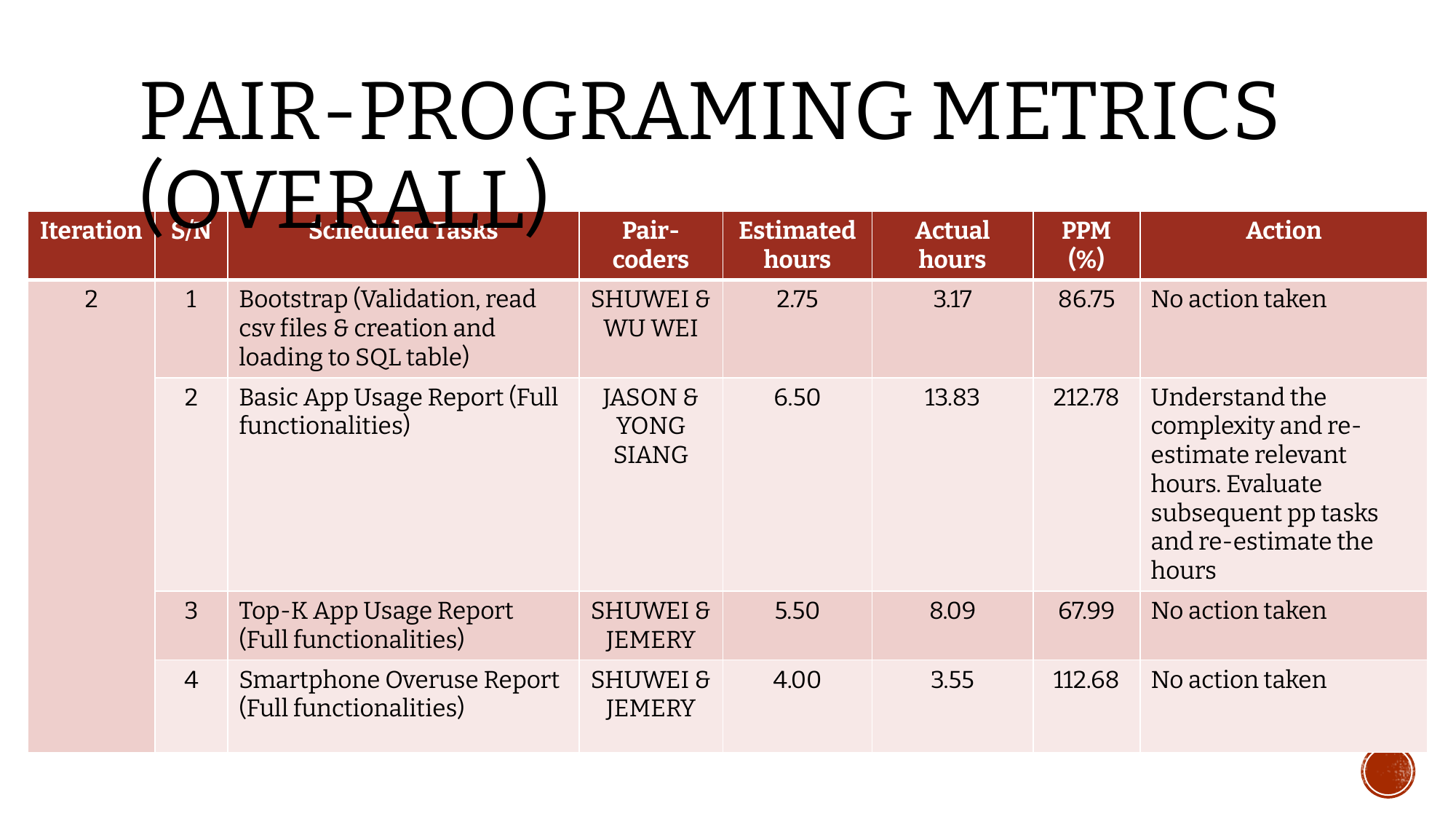

# PAIR-PROGRAMING metrics (Overall)
| Iteration | S/N | Scheduled Tasks | Pair-coders | Estimated hours | Actual hours | PPM (%) | Action |
| --- | --- | --- | --- | --- | --- | --- | --- |
| 2 | 1 | Bootstrap (Validation, read csv files & creation and loading to SQL table) | SHUWEI & WU WEI | 2.75 | 3.17 | 86.75 | No action taken |
|  | 2 | Basic App Usage Report (Full functionalities) | JASON & YONG SIANG | 6.50 | 13.83 | 212.78 | Understand the complexity and re-estimate relevant hours. Evaluate subsequent pp tasks and re-estimate the hours |
|  | 3 | Top-K App Usage Report (Full functionalities) | SHUWEI & JEMERY | 5.50 | 8.09 | 67.99 | No action taken |
|  | 4 | Smartphone Overuse Report (Full functionalities) | SHUWEI & JEMERY | 4.00 | 3.55 | 112.68 | No action taken |